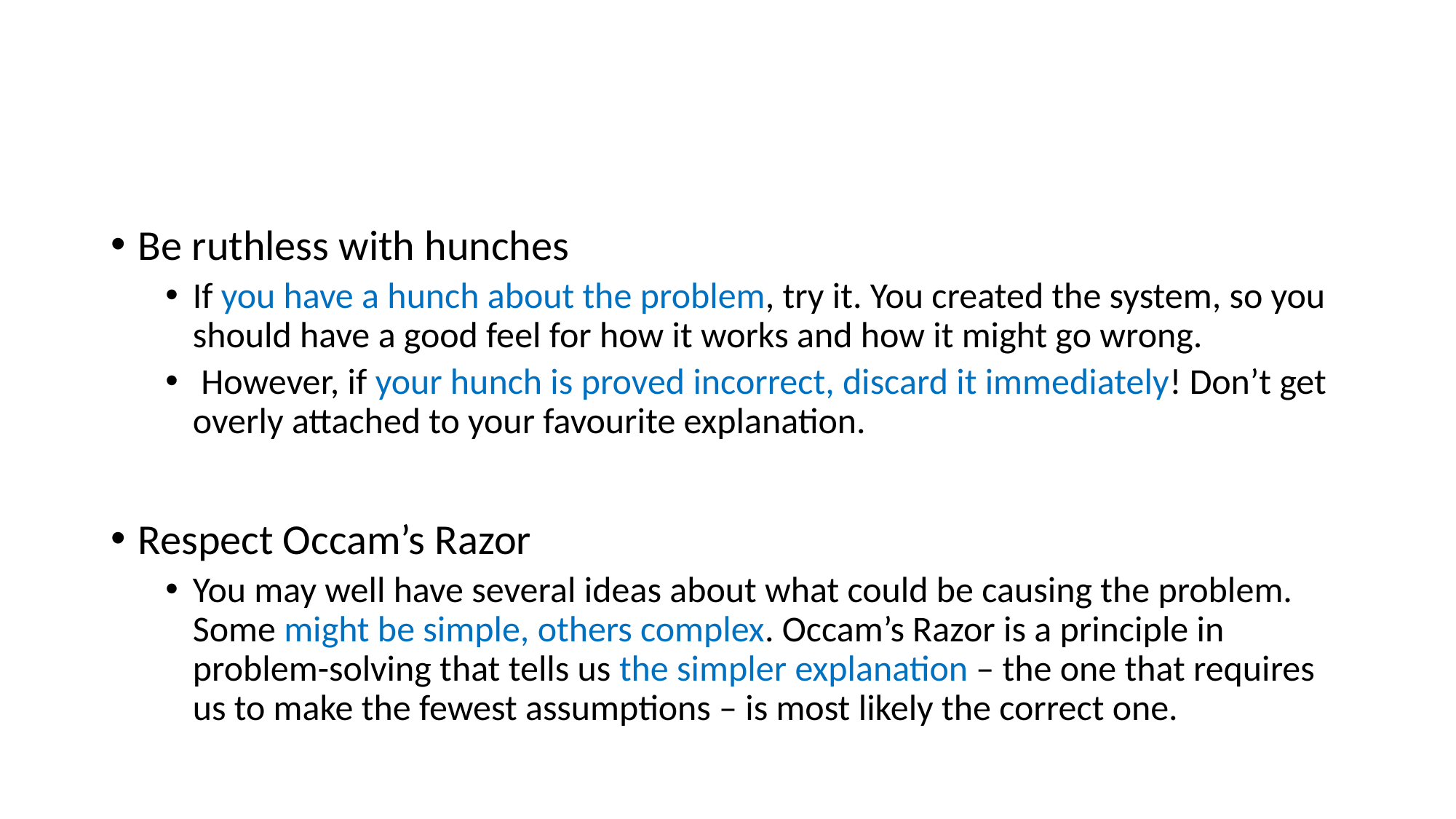

#
Be ruthless with hunches
If you have a hunch about the problem, try it. You created the system, so you should have a good feel for how it works and how it might go wrong.
 However, if your hunch is proved incorrect, discard it immediately! Don’t get overly attached to your favourite explanation.

Respect Occam’s Razor
You may well have several ideas about what could be causing the problem. Some might be simple, others complex. Occam’s Razor is a principle in problem-solving that tells us the simpler explanation – the one that requires us to make the fewest assumptions – is most likely the correct one.